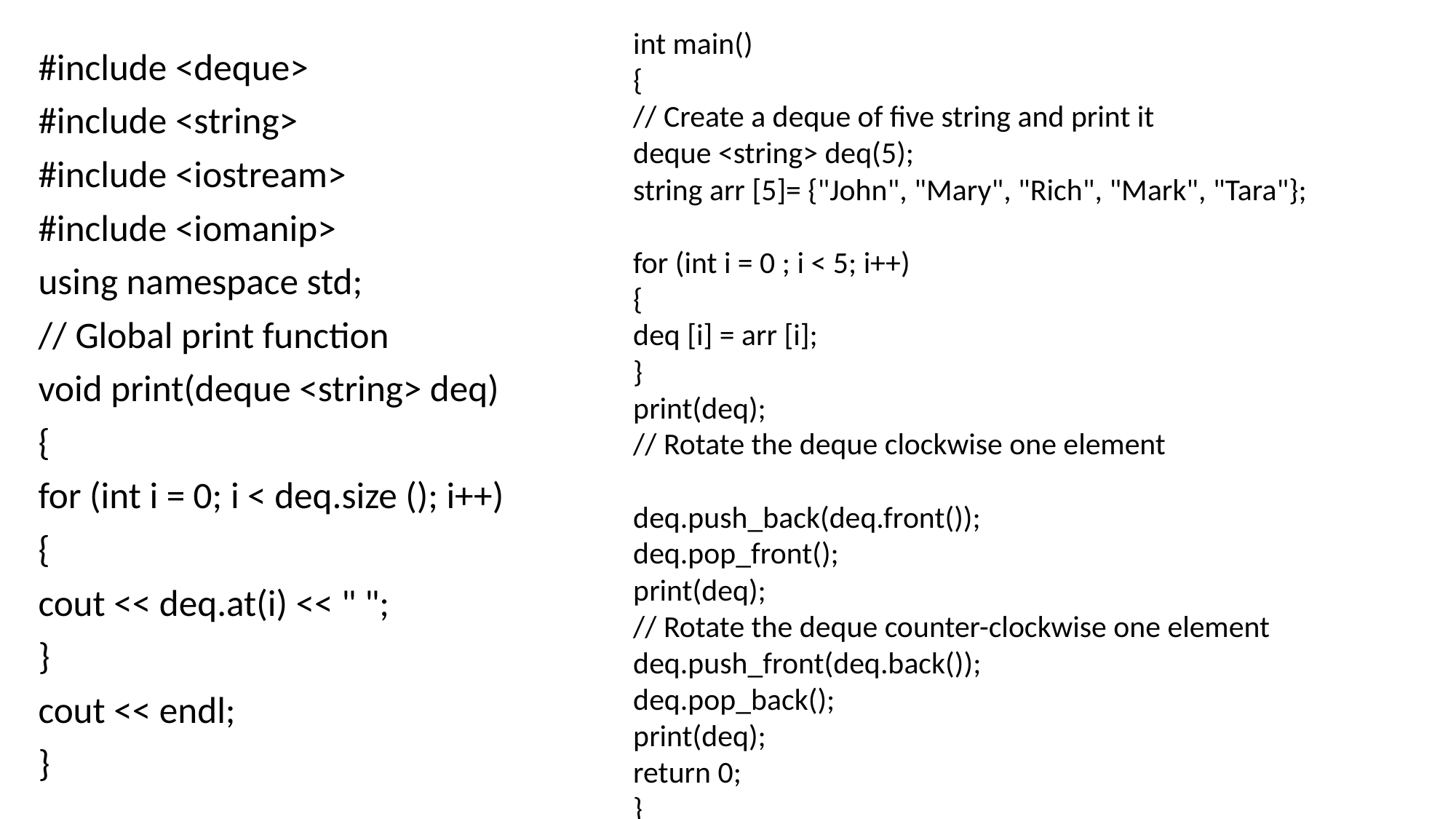

int main()
{
// Create a deque of five string and print it
deque <string> deq(5);
string arr [5]= {"John", "Mary", "Rich", "Mark", "Tara"};

for (int i = 0 ; i < 5; i++)
{
deq [i] = arr [i];
}
print(deq);
// Rotate the deque clockwise one element

deq.push_back(deq.front());
deq.pop_front();
print(deq);
// Rotate the deque counter-clockwise one element
deq.push_front(deq.back());
deq.pop_back();
print(deq);
return 0;
}
#include <deque>
#include <string>
#include <iostream>
#include <iomanip>
using namespace std;
// Global print function
void print(deque <string> deq)
{
for (int i = 0; i < deq.size (); i++)
{
cout << deq.at(i) << " ";
}
cout << endl;
}